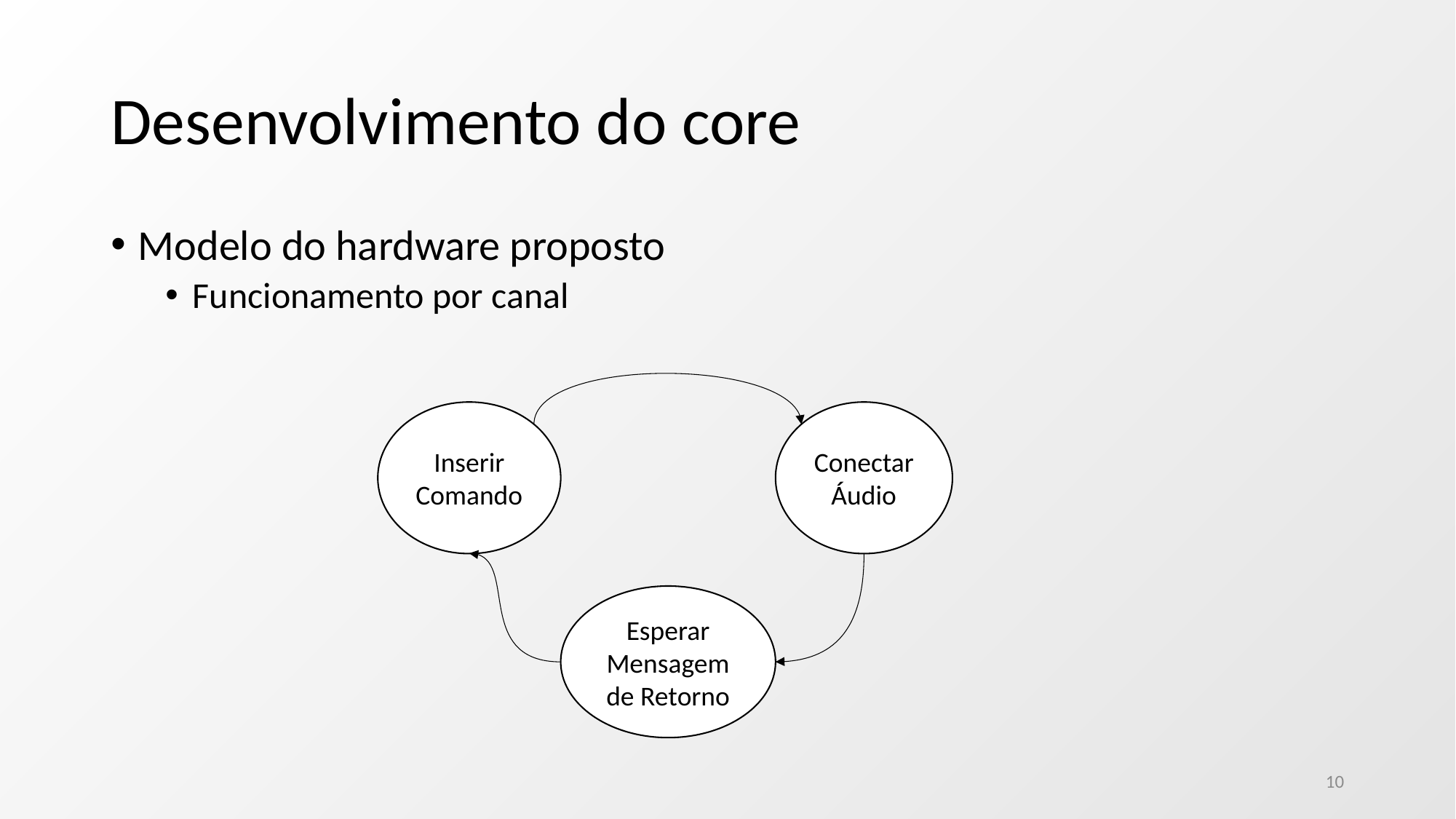

# Desenvolvimento do core
Modelo do hardware proposto
Funcionamento por canal
Inserir
Comando
Conectar
Áudio
Esperar Mensagem de Retorno
10